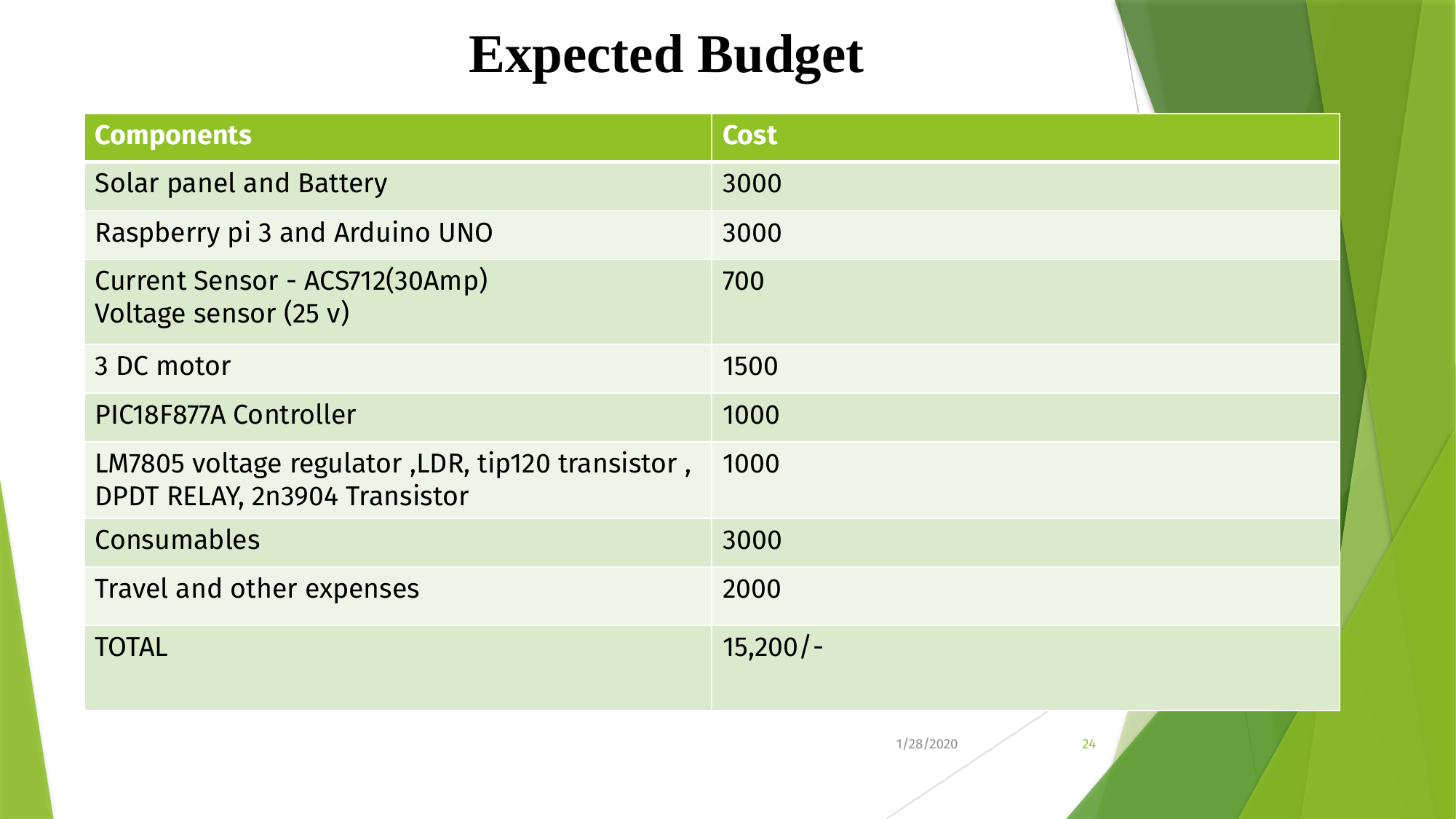

# Expected Budget
| Components | Cost |
| --- | --- |
| Solar panel and Battery | 3000 |
| Raspberry pi 3 and Arduino UNO | 3000 |
| Current Sensor - ACS712(30Amp) Voltage sensor (25 v) | 700 |
| 3 DC motor | 1500 |
| PIC18F877A Controller | 1000 |
| LM7805 voltage regulator ,LDR, tip120 transistor , DPDT RELAY, 2n3904 Transistor | 1000 |
| Consumables | 3000 |
| Travel and other expenses | 2000 |
| TOTAL | 15,200/- |
1/28/2020
24